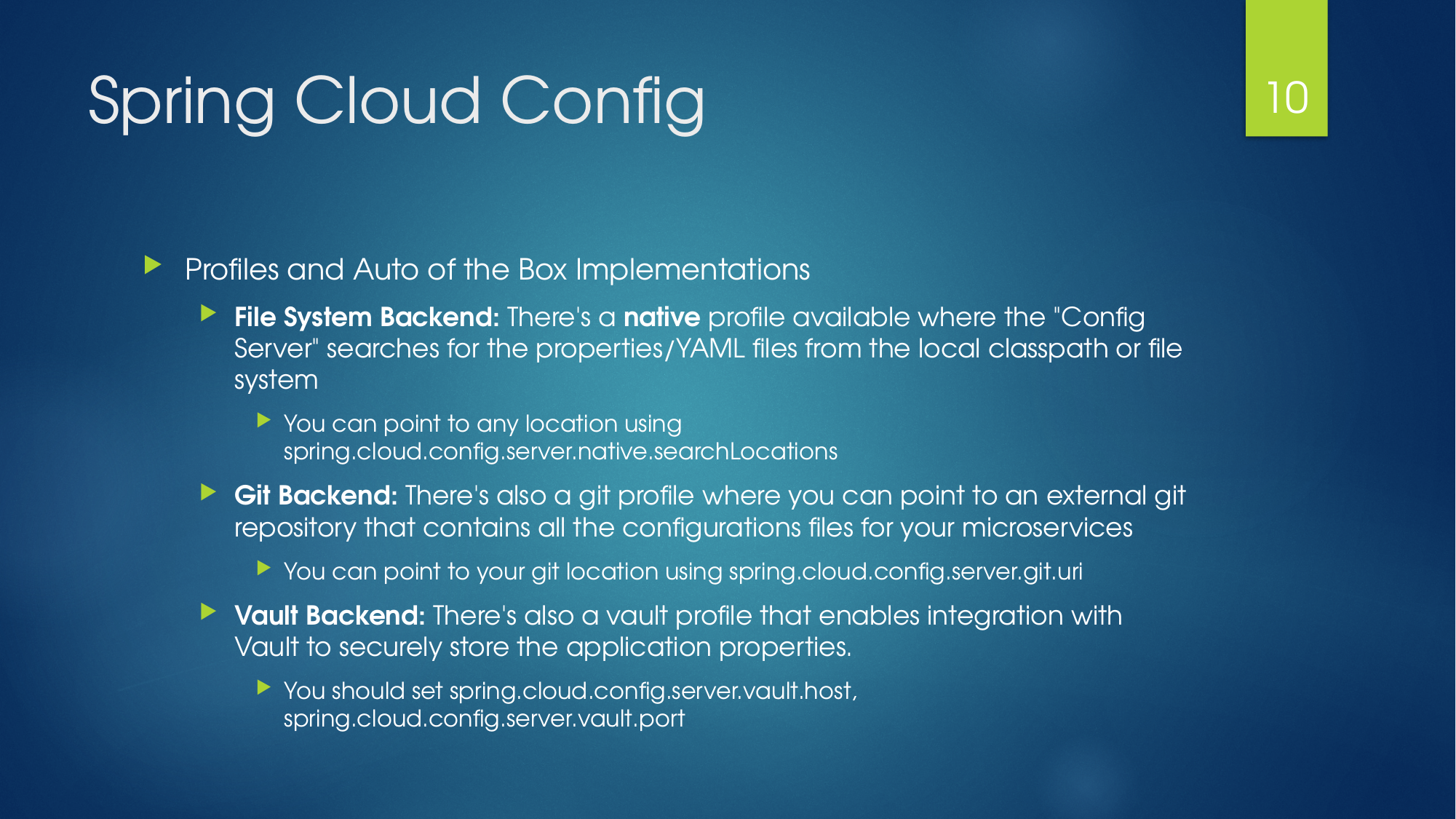

10
# Spring Cloud Config
Profiles and Auto of the Box Implementations
File System Backend: There's a native profile available where the "Config Server" searches for the properties/YAML files from the local classpath or file system
You can point to any location using spring.cloud.config.server.native.searchLocations
Git Backend: There's also a git profile where you can point to an external git repository that contains all the configurations files for your microservices
You can point to your git location using spring.cloud.config.server.git.uri
Vault Backend: There's also a vault profile that enables integration with Vault to securely store the application properties.
You should set spring.cloud.config.server.vault.host, spring.cloud.config.server.vault.port